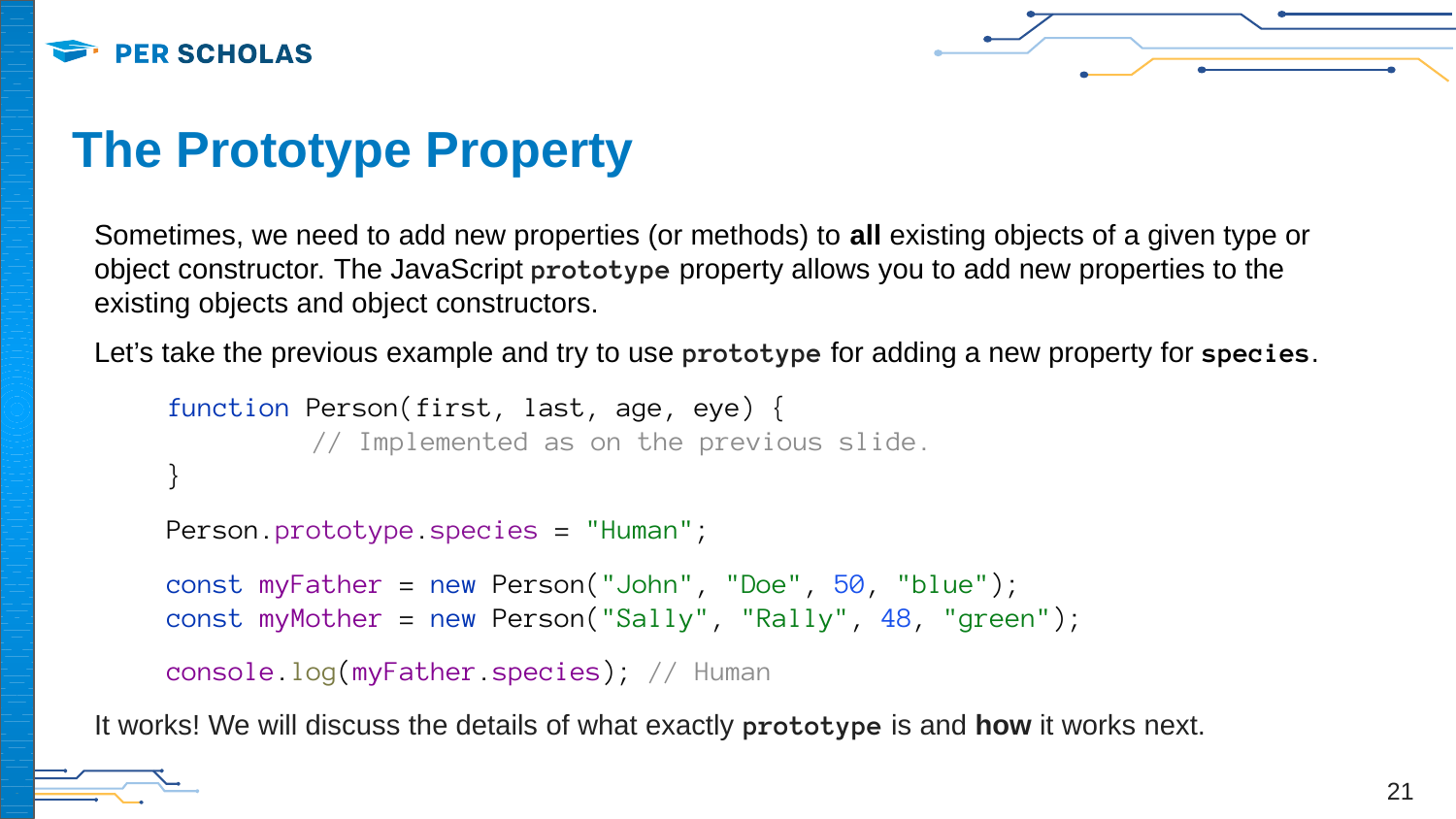

# The Prototype Property
Sometimes, we need to add new properties (or methods) to all existing objects of a given type or object constructor. The JavaScript prototype property allows you to add new properties to the existing objects and object constructors.
Let’s take the previous example and try to use prototype for adding a new property for species.
function Person(first, last, age, eye) {
	// Implemented as on the previous slide.
}
Person.prototype.species = "Human";
const myFather = new Person("John", "Doe", 50, "blue");
const myMother = new Person("Sally", "Rally", 48, "green");
console.log(myFather.species); // Human
It works! We will discuss the details of what exactly prototype is and how it works next.
21